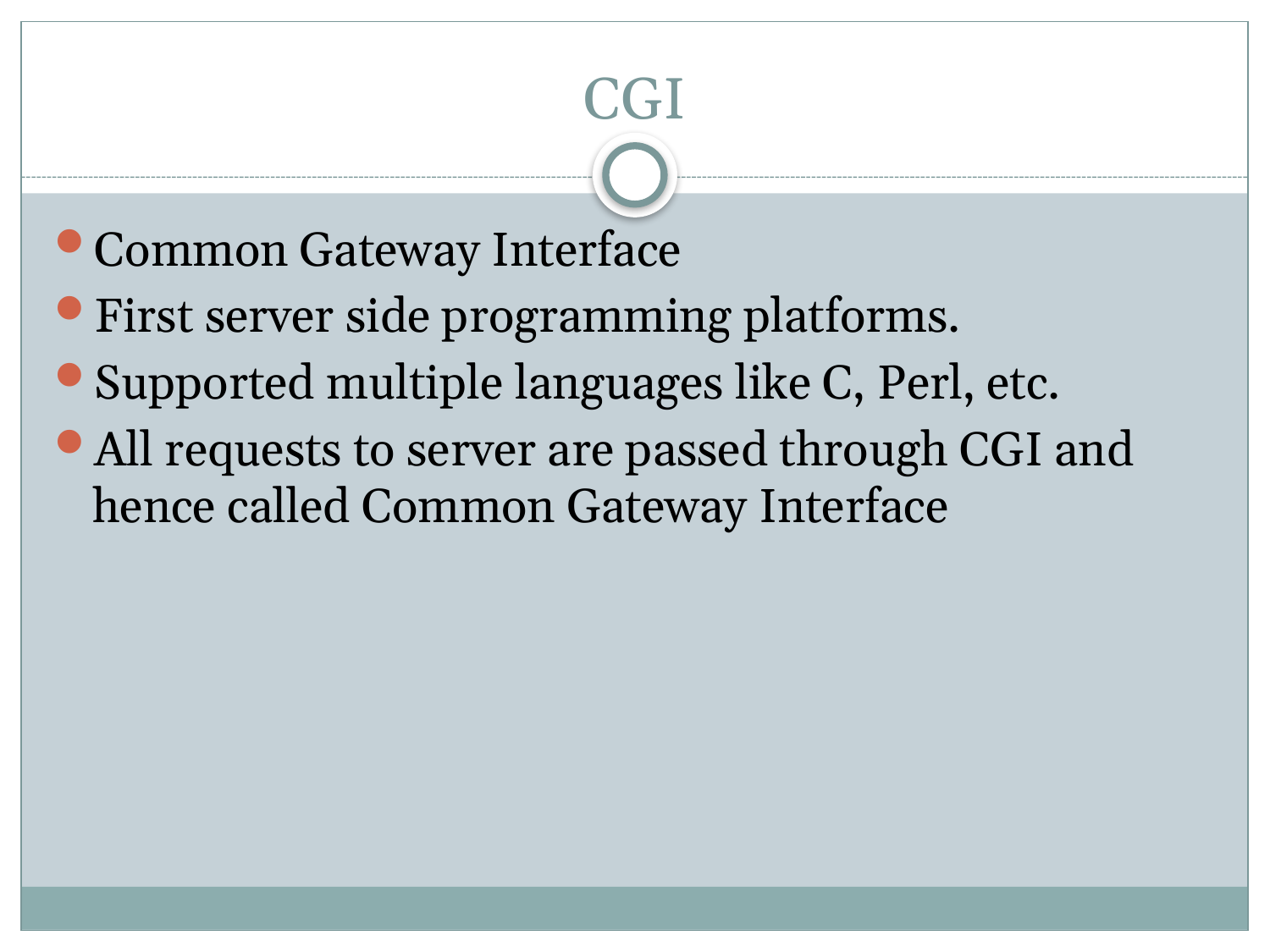

# CGI
Common Gateway Interface
First server side programming platforms.
Supported multiple languages like C, Perl, etc.
All requests to server are passed through CGI and hence called Common Gateway Interface